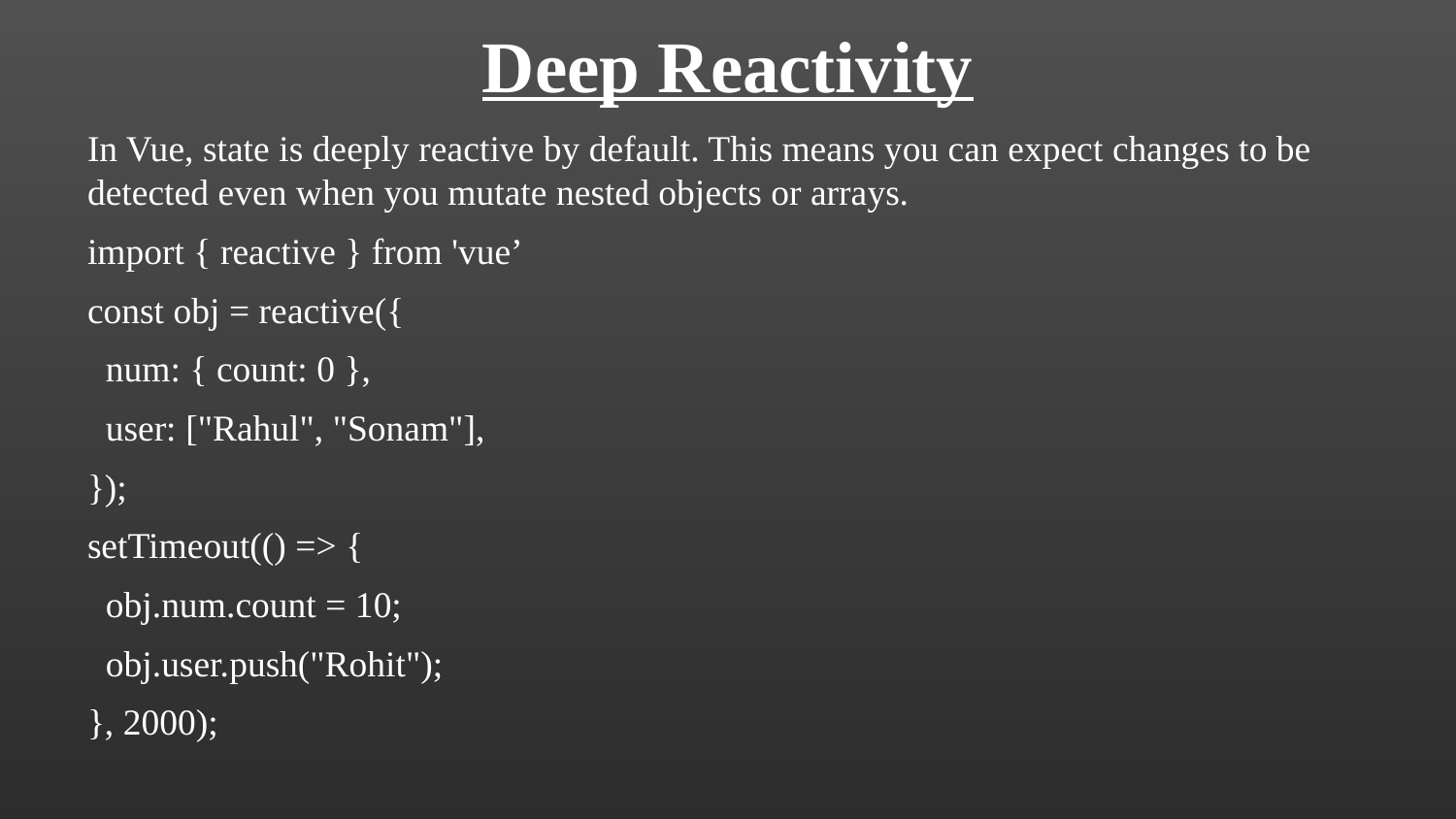

Deep Reactivity
In Vue, state is deeply reactive by default. This means you can expect changes to be detected even when you mutate nested objects or arrays.
import { reactive } from 'vue’
const obj = reactive({
  num: { count: 0 },
  user: ["Rahul", "Sonam"],
});
setTimeout(() => {
  obj.num.count = 10;
  obj.user.push("Rohit");
}, 2000);